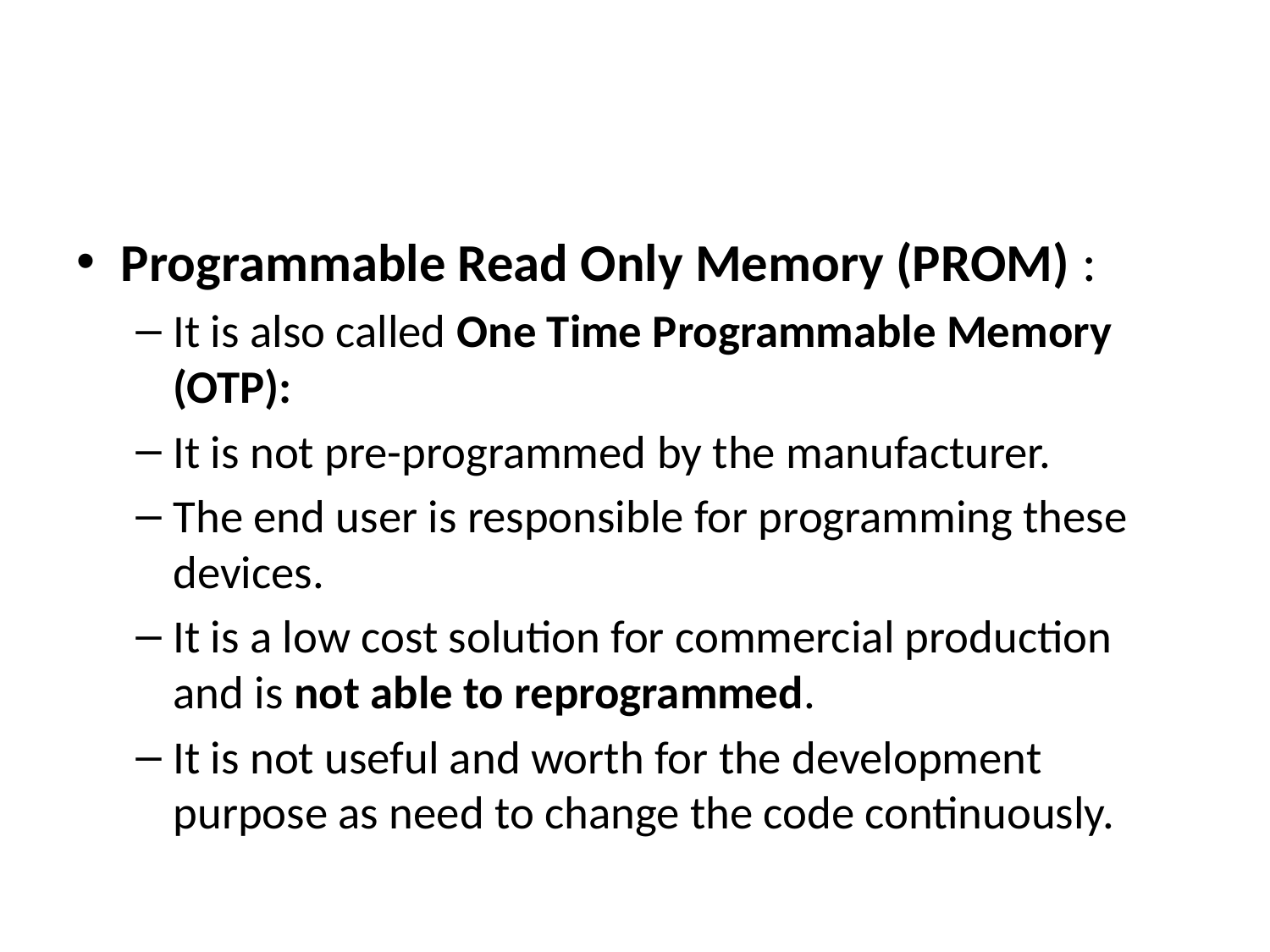

#
Programmable Read Only Memory (PROM) :
It is also called One Time Programmable Memory (OTP):
It is not pre-programmed by the manufacturer.
The end user is responsible for programming these devices.
It is a low cost solution for commercial production and is not able to reprogrammed.
It is not useful and worth for the development purpose as need to change the code continuously.